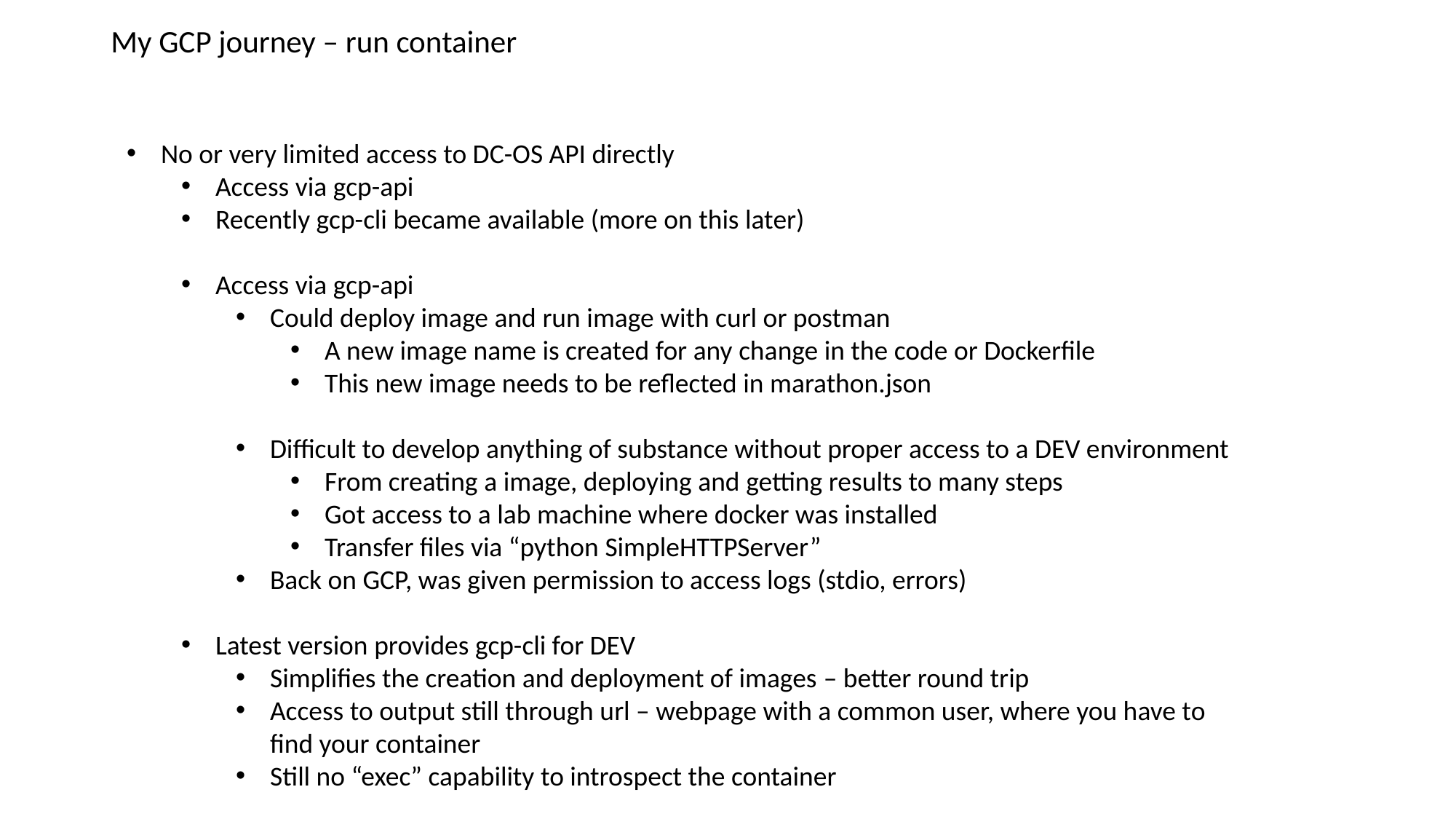

# My GCP journey – run container

No or very limited access to DC-OS API directly
Access via gcp-api
Recently gcp-cli became available (more on this later)

Access via gcp-api
Could deploy image and run image with curl or postman
A new image name is created for any change in the code or Dockerfile
This new image needs to be reflected in marathon.json

Difficult to develop anything of substance without proper access to a DEV environment
From creating a image, deploying and getting results to many steps
Got access to a lab machine where docker was installed
Transfer files via “python SimpleHTTPServer”
Back on GCP, was given permission to access logs (stdio, errors)

Latest version provides gcp-cli for DEV
Simplifies the creation and deployment of images – better round trip
Access to output still through url – webpage with a common user, where you have to find your container
Still no “exec” capability to introspect the container